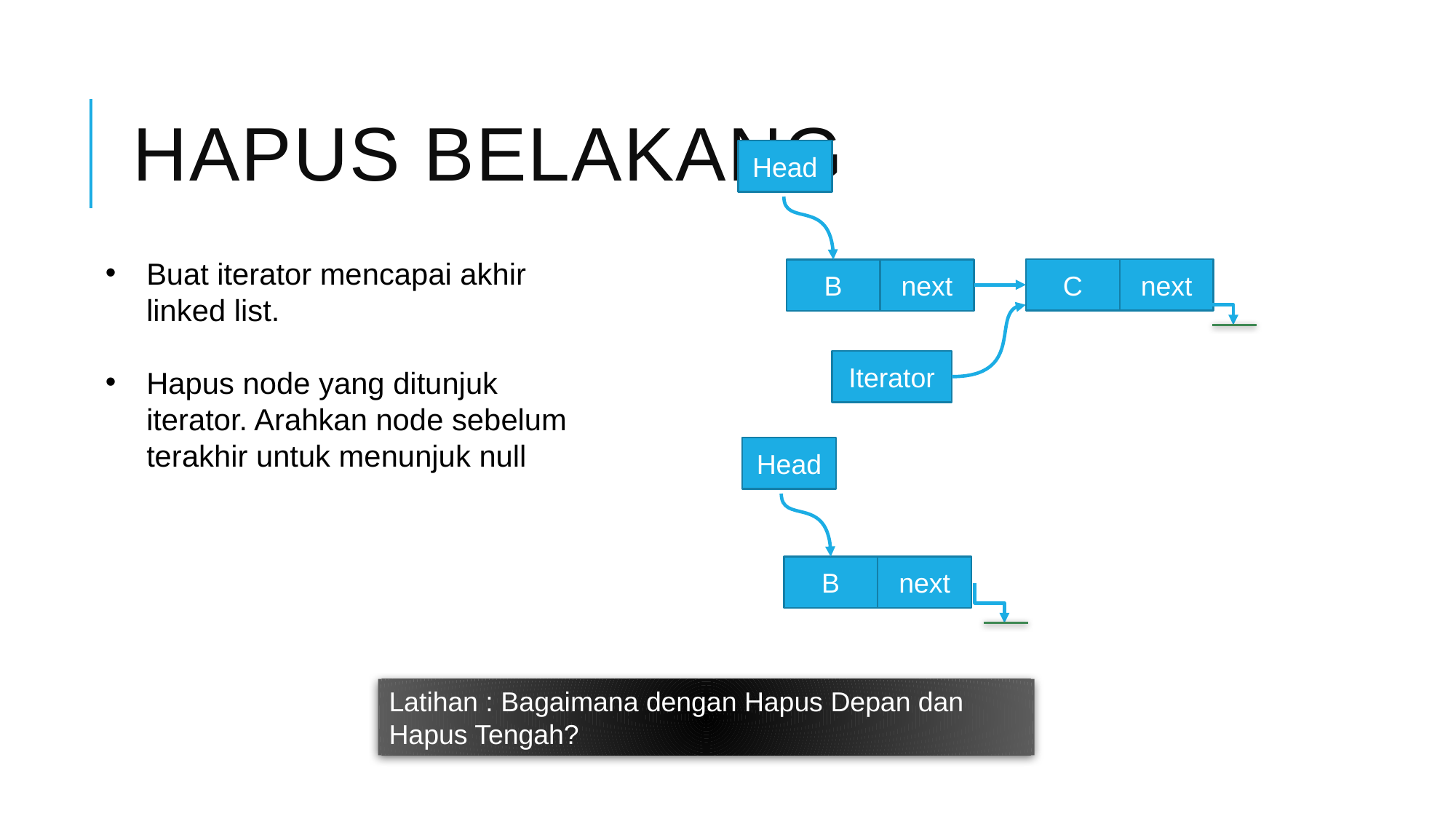

# Hapus Belakang
Head
Buat iterator mencapai akhir linked list.

Hapus node yang ditunjuk iterator. Arahkan node sebelum terakhir untuk menunjuk null
C
next
B
next
Iterator
Head
B
next
Latihan : Bagaimana dengan Hapus Depan dan Hapus Tengah?